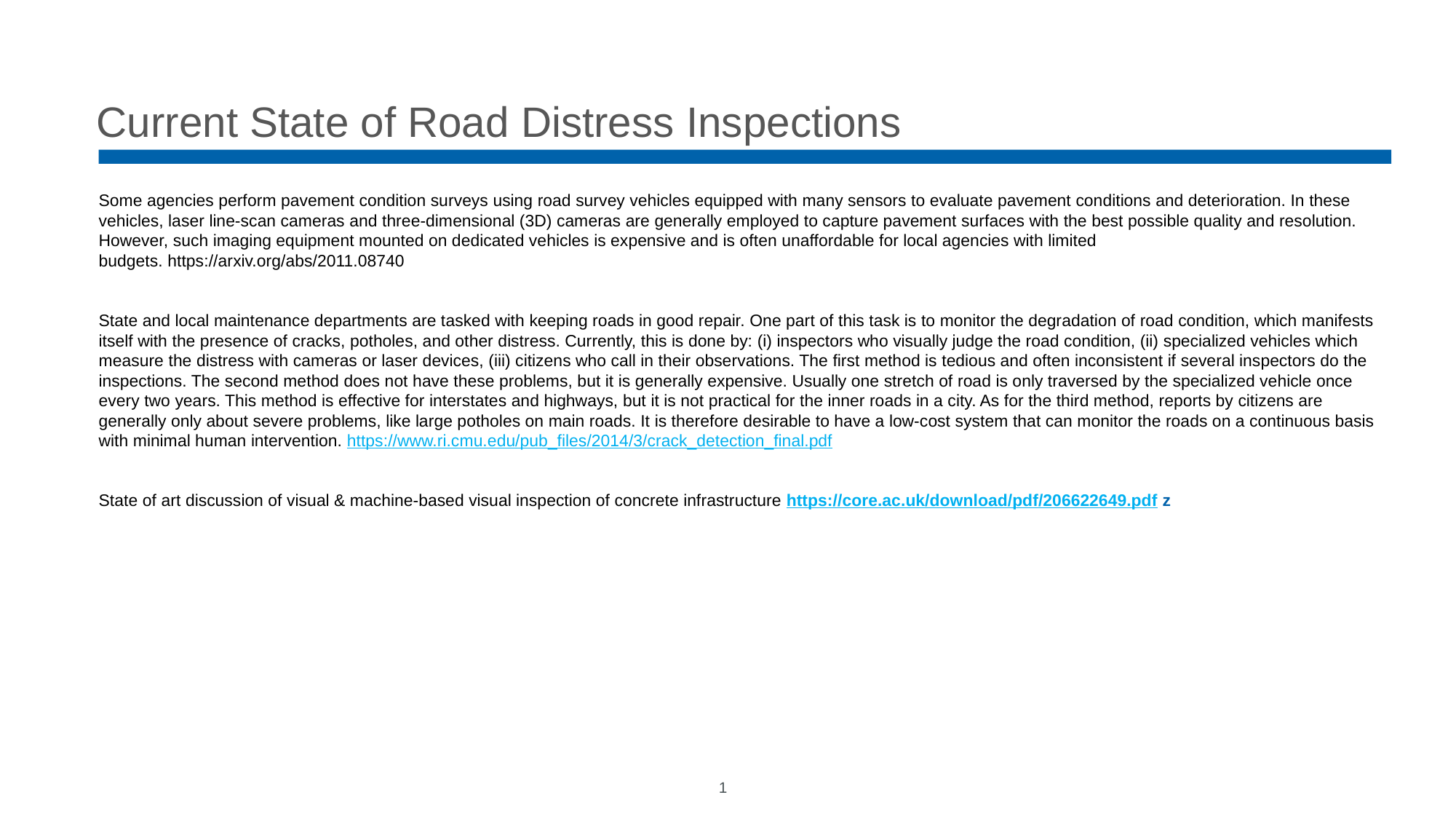

# Current State of Road Distress Inspections

Some agencies perform pavement condition surveys using road survey vehicles equipped with many sensors to evaluate pavement conditions and deterioration. In these vehicles, laser line-scan cameras and three-dimensional (3D) cameras are generally employed to capture pavement surfaces with the best possible quality and resolution. However, such imaging equipment mounted on dedicated vehicles is expensive and is often unaffordable for local agencies with limited budgets. https://arxiv.org/abs/2011.08740

State and local maintenance departments are tasked with keeping roads in good repair. One part of this task is to monitor the degradation of road condition, which manifests itself with the presence of cracks, potholes, and other distress. Currently, this is done by: (i) inspectors who visually judge the road condition, (ii) specialized vehicles which measure the distress with cameras or laser devices, (iii) citizens who call in their observations. The first method is tedious and often inconsistent if several inspectors do the inspections. The second method does not have these problems, but it is generally expensive. Usually one stretch of road is only traversed by the specialized vehicle once every two years. This method is effective for interstates and highways, but it is not practical for the inner roads in a city. As for the third method, reports by citizens are generally only about severe problems, like large potholes on main roads. It is therefore desirable to have a low-cost system that can monitor the roads on a continuous basis with minimal human intervention. https://www.ri.cmu.edu/pub_files/2014/3/crack_detection_final.pdf

State of art discussion of visual & machine-based visual inspection of concrete infrastructure https://core.ac.uk/download/pdf/206622649.pdf z
1